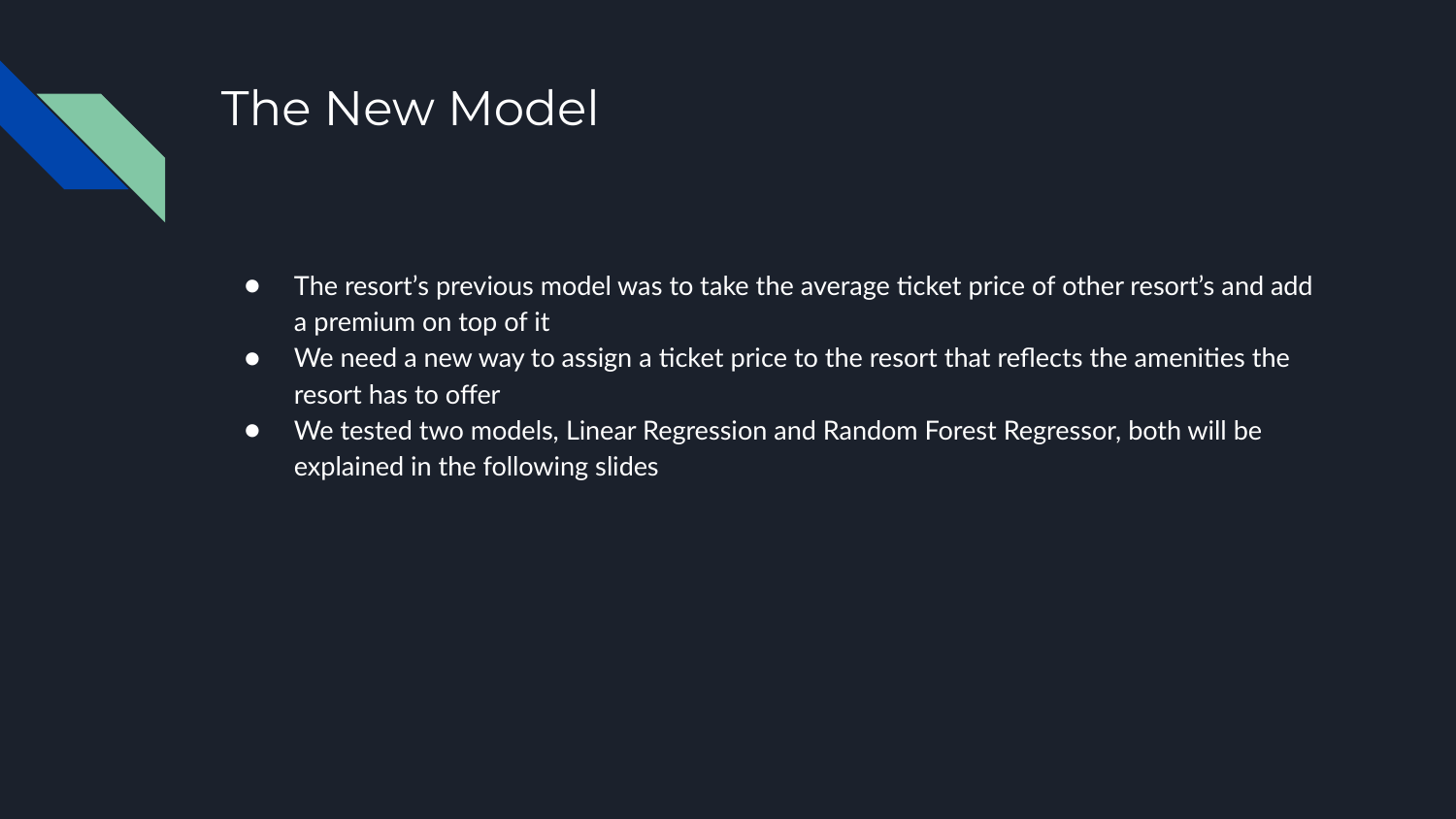

# The New Model
The resort’s previous model was to take the average ticket price of other resort’s and add a premium on top of it
We need a new way to assign a ticket price to the resort that reflects the amenities the resort has to offer
We tested two models, Linear Regression and Random Forest Regressor, both will be explained in the following slides